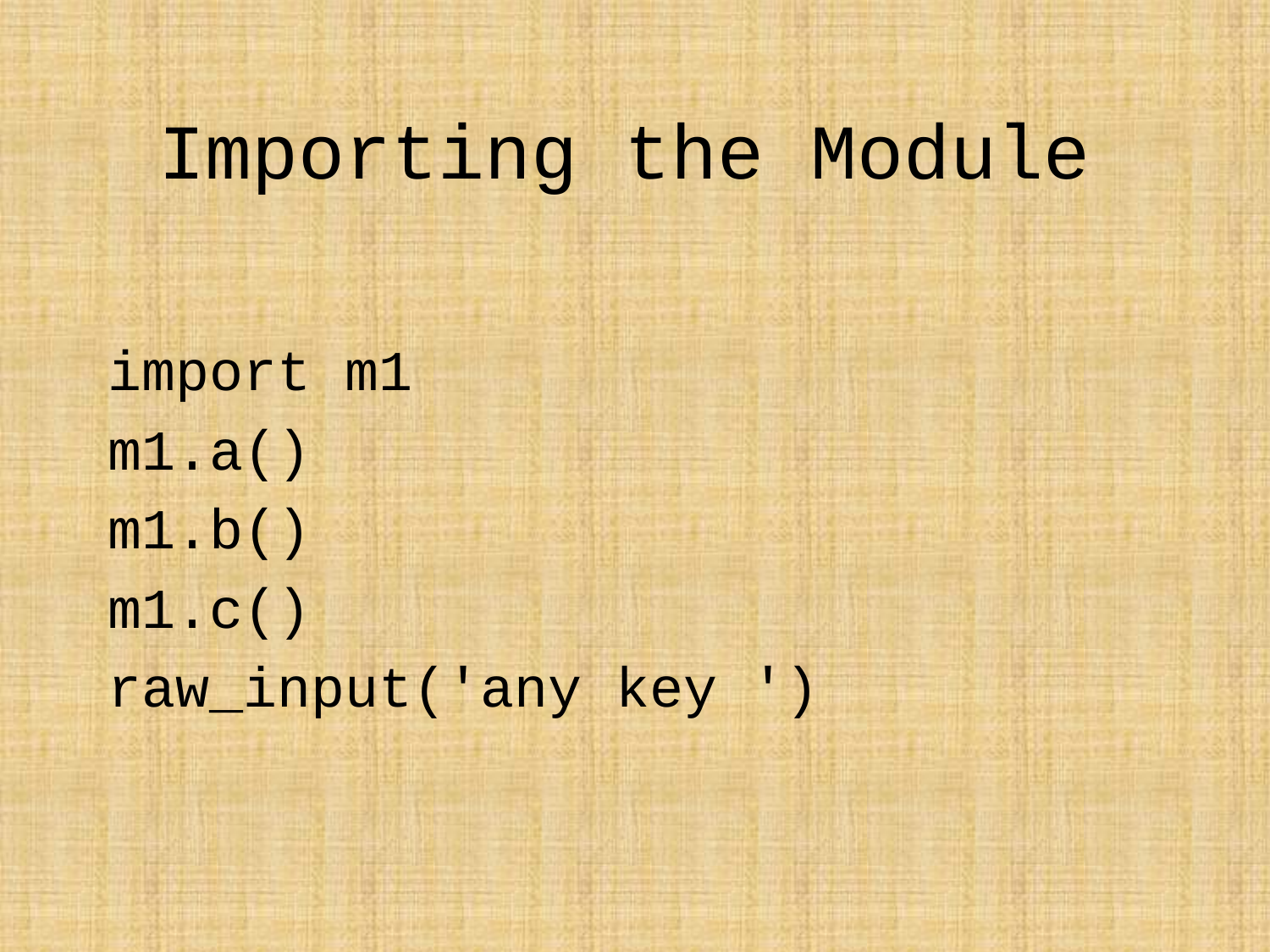

# Importing the Module
import m1
m1.a()
m1.b()
m1.c()
raw_input('any key ')